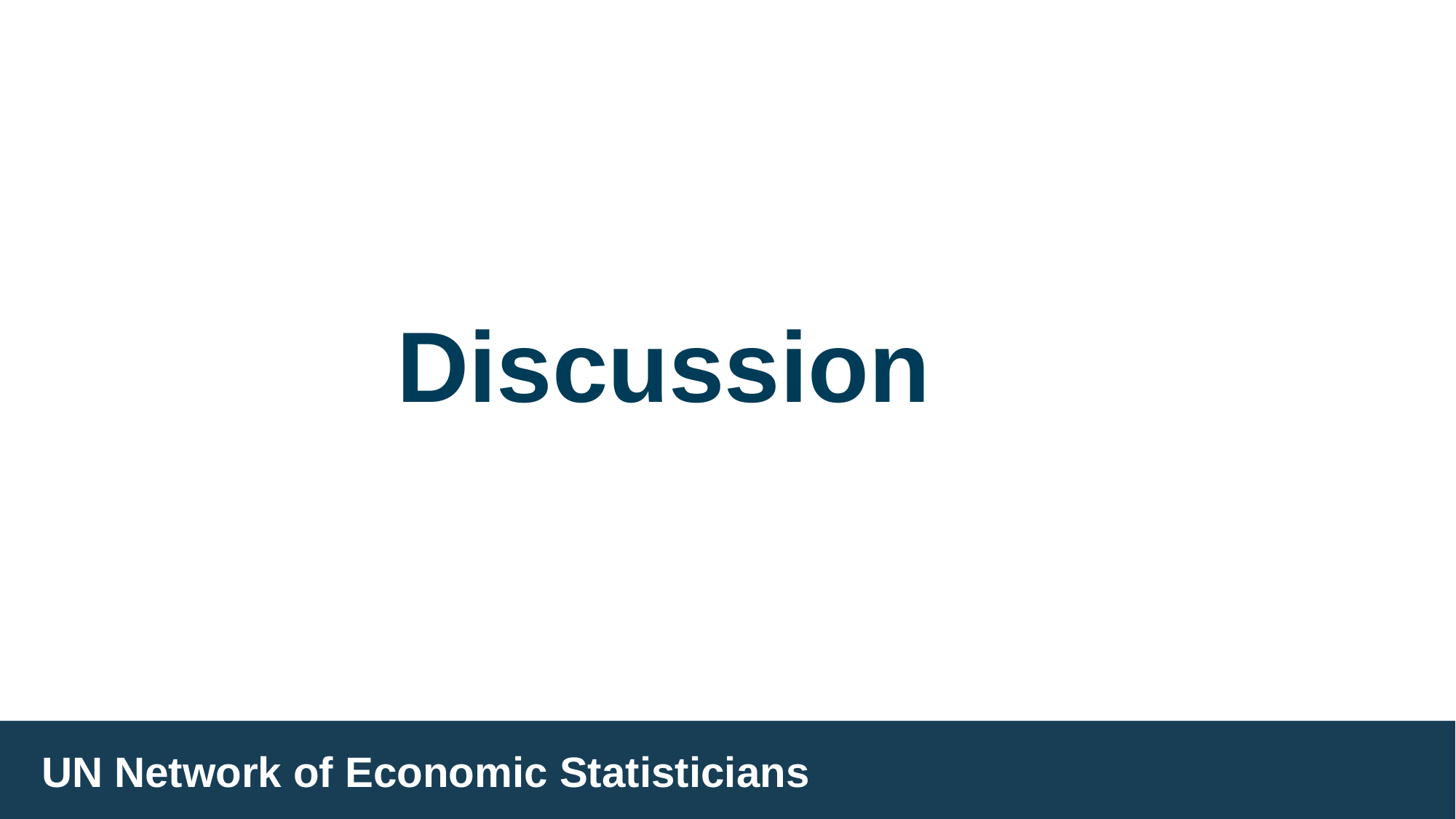

# Discussion
UN Network of Economic Statisticians